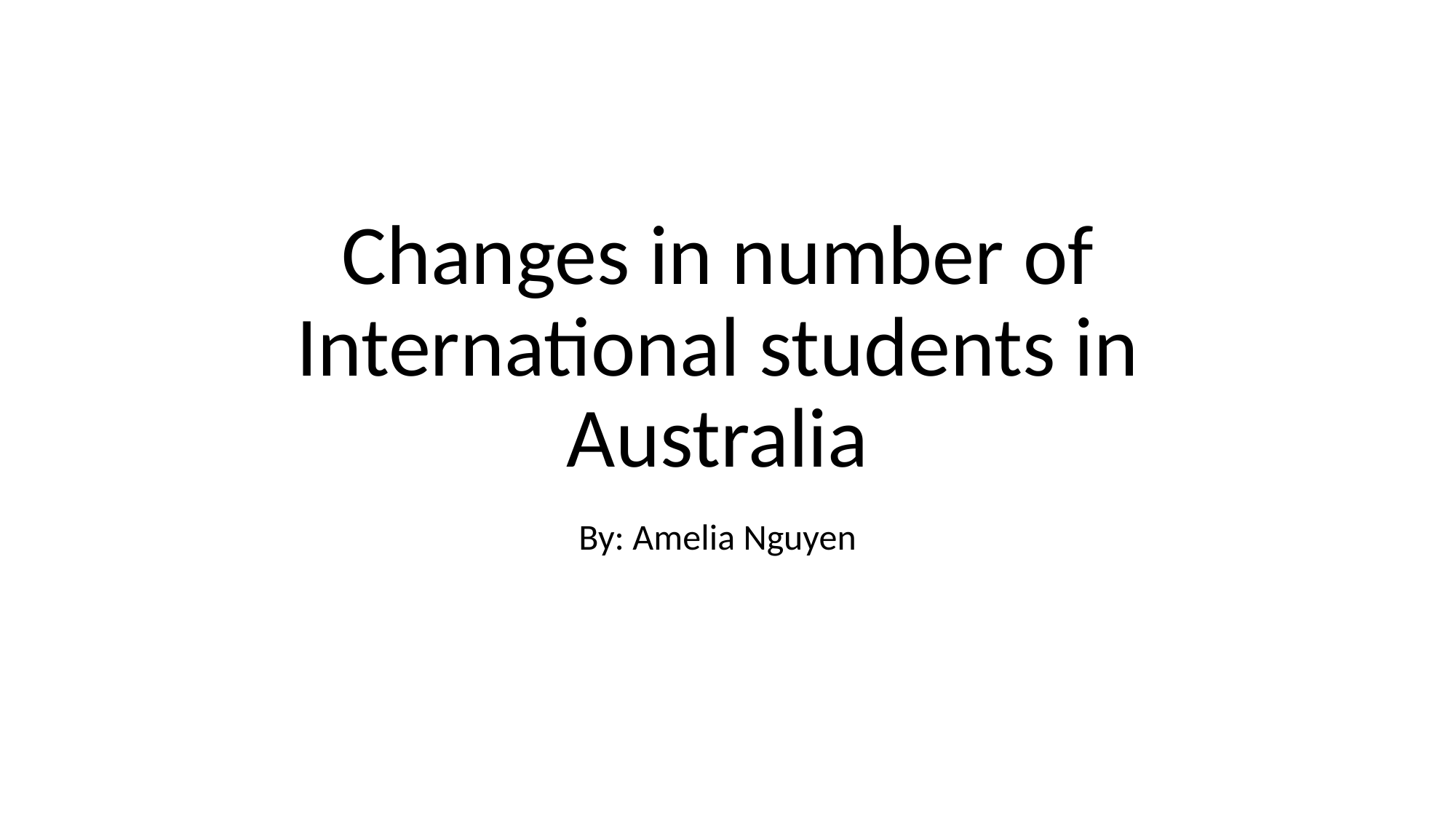

# Changes in number of International students in Australia
By: Amelia Nguyen